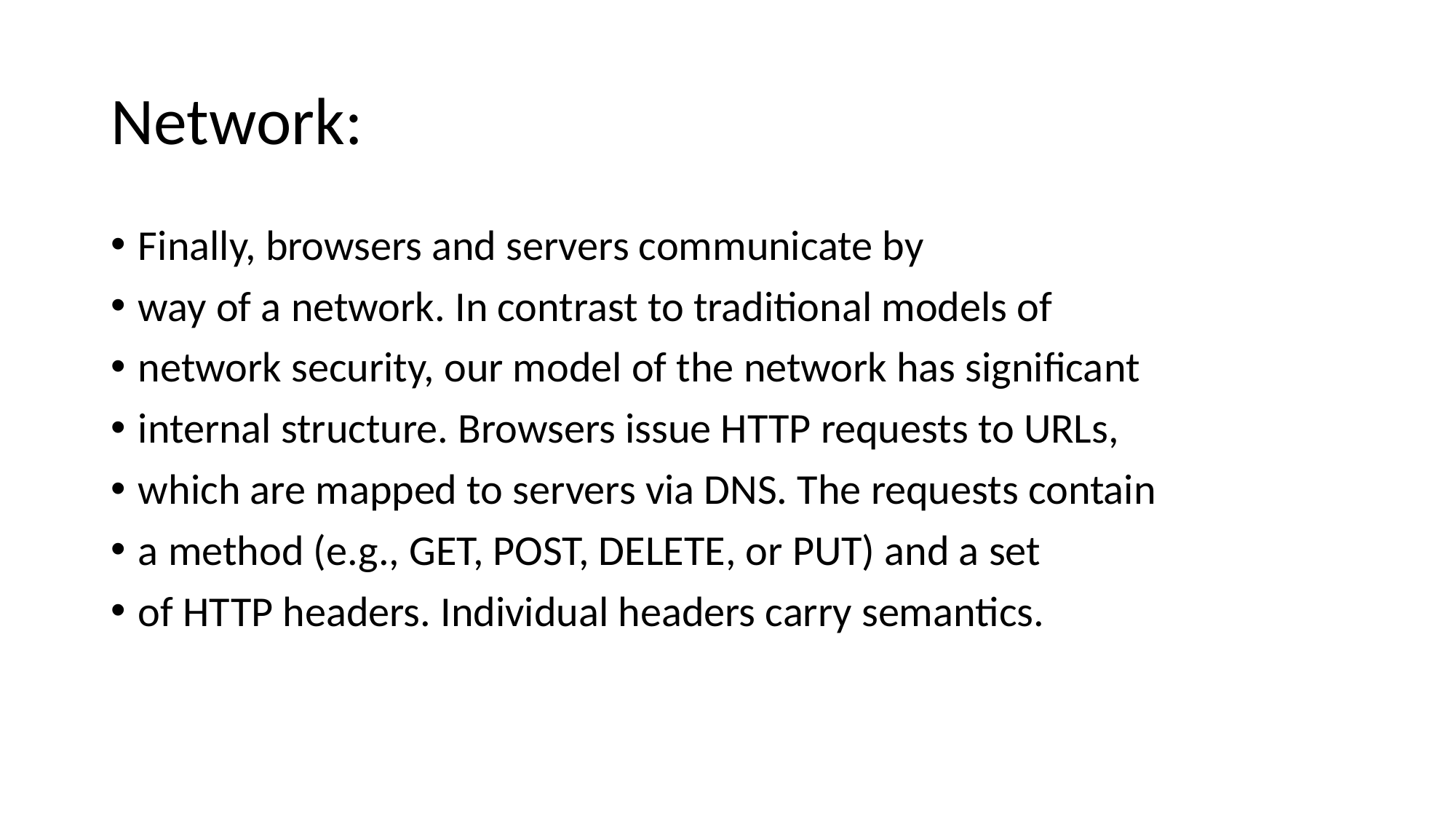

# Network:
Finally, browsers and servers communicate by
way of a network. In contrast to traditional models of
network security, our model of the network has significant
internal structure. Browsers issue HTTP requests to URLs,
which are mapped to servers via DNS. The requests contain
a method (e.g., GET, POST, DELETE, or PUT) and a set
of HTTP headers. Individual headers carry semantics.